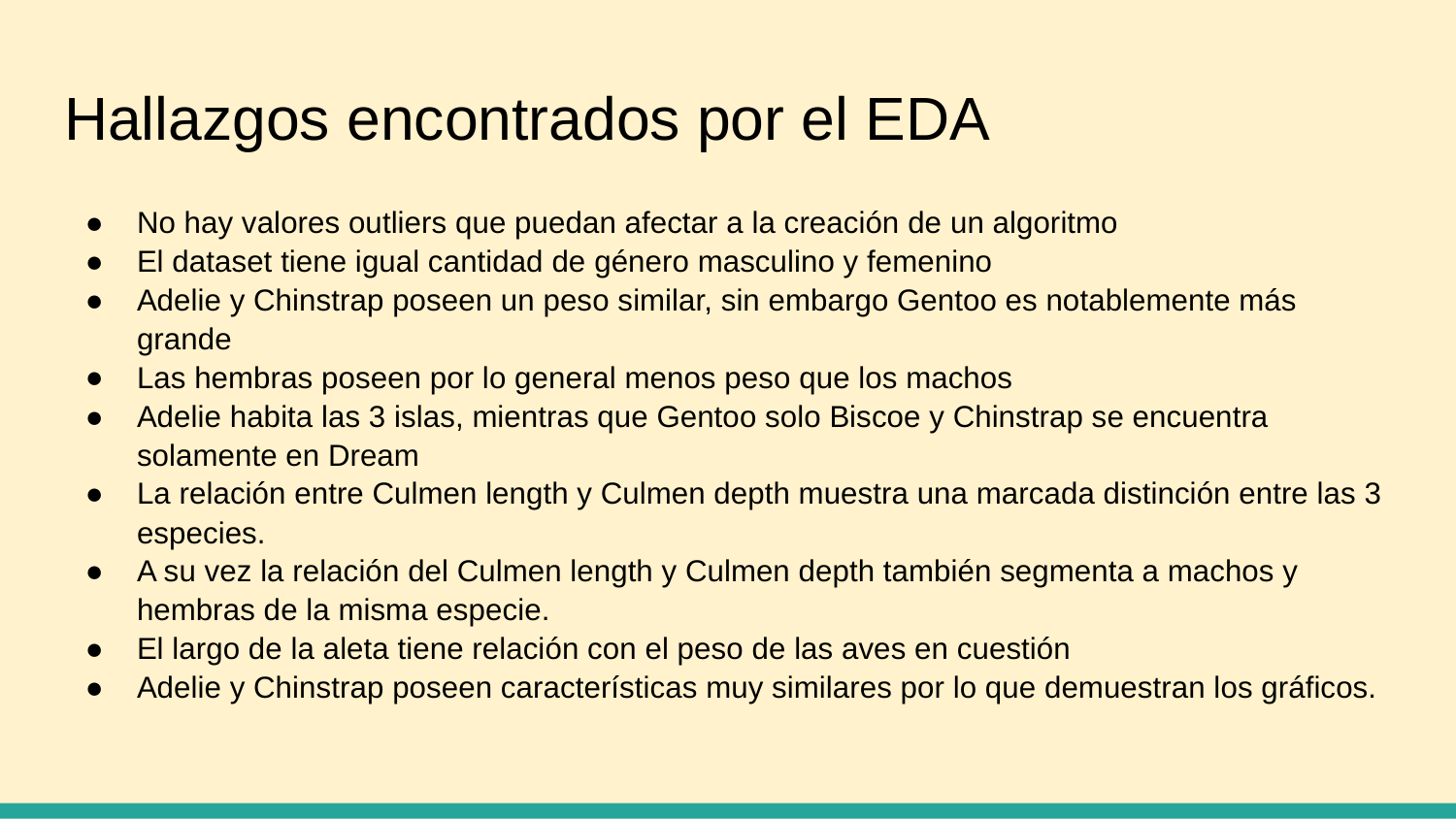

# Hallazgos encontrados por el EDA
No hay valores outliers que puedan afectar a la creación de un algoritmo
El dataset tiene igual cantidad de género masculino y femenino
Adelie y Chinstrap poseen un peso similar, sin embargo Gentoo es notablemente más grande
Las hembras poseen por lo general menos peso que los machos
Adelie habita las 3 islas, mientras que Gentoo solo Biscoe y Chinstrap se encuentra solamente en Dream
La relación entre Culmen length y Culmen depth muestra una marcada distinción entre las 3 especies.
A su vez la relación del Culmen length y Culmen depth también segmenta a machos y hembras de la misma especie.
El largo de la aleta tiene relación con el peso de las aves en cuestión
Adelie y Chinstrap poseen características muy similares por lo que demuestran los gráficos.